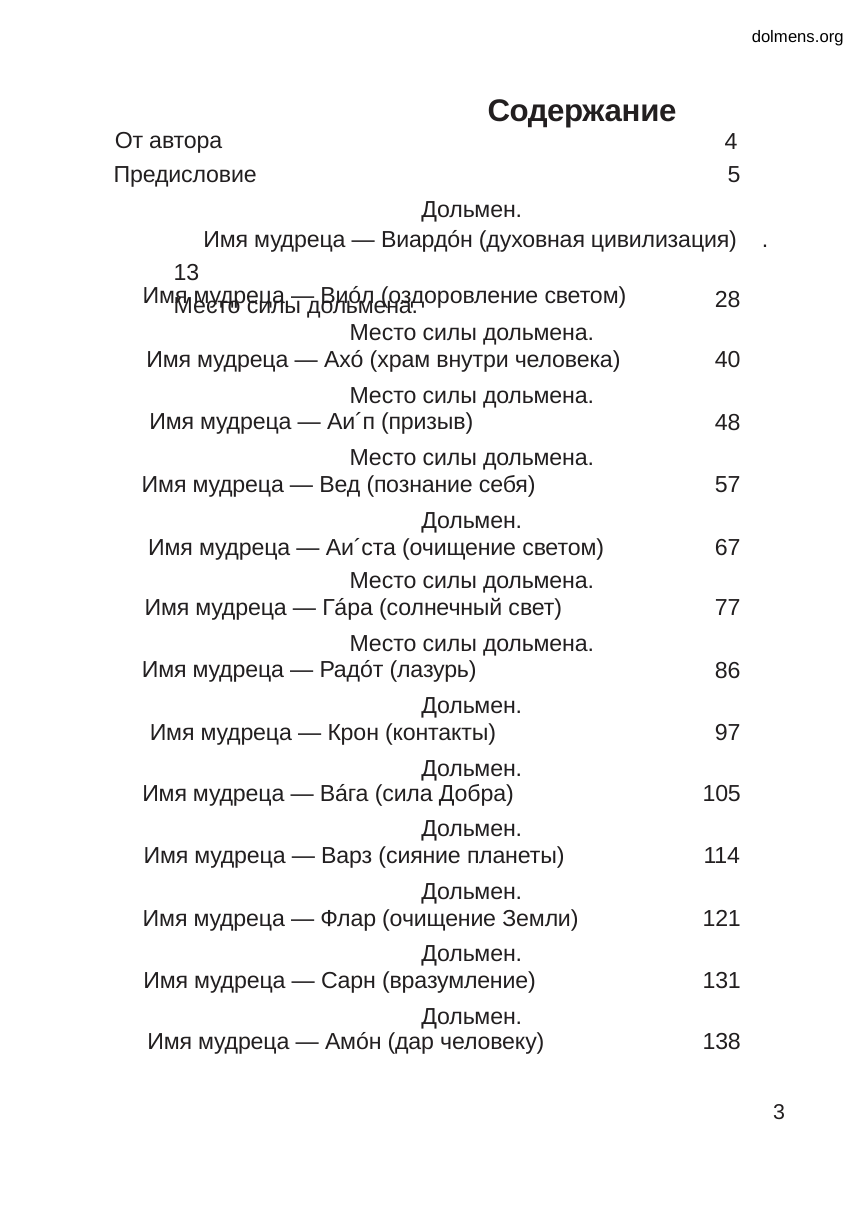

dolmens.org

Содержание

От автора

4

Предисловие

5

Дольмен.

Имя мудреца — Виардóн (духовная цивилизация)    . 13
Место силы дольмена.

Имя мудреца — Виóл (оздоровление светом)

28

Место силы дольмена.

Имя мудреца — Ахó (храм внутри человека)

40

Место силы дольмена.

Имя мудреца — Аи´п (призыв)

48

Место силы дольмена.

Имя мудреца — Вед (познание себя)

57

Дольмен.

Имя мудреца — Аи´ста (очищение светом)

67

Место силы дольмена.

Имя мудреца — Гáра (солнечный свет)

77

Место силы дольмена.

Имя мудреца — Радóт (лазурь)

86

Дольмен.

Имя мудреца — Крон (контакты)

97

Дольмен.

Имя мудреца — Вáга (сила Добра)

105

Дольмен.

Имя мудреца — Варз (сияние планеты)

114

Дольмен.

Имя мудреца — Флар (очищение Земли)

121

Дольмен.

Имя мудреца — Сарн (вразумление)

131

Дольмен.

Имя мудреца — Амóн (дар человеку)

138

3